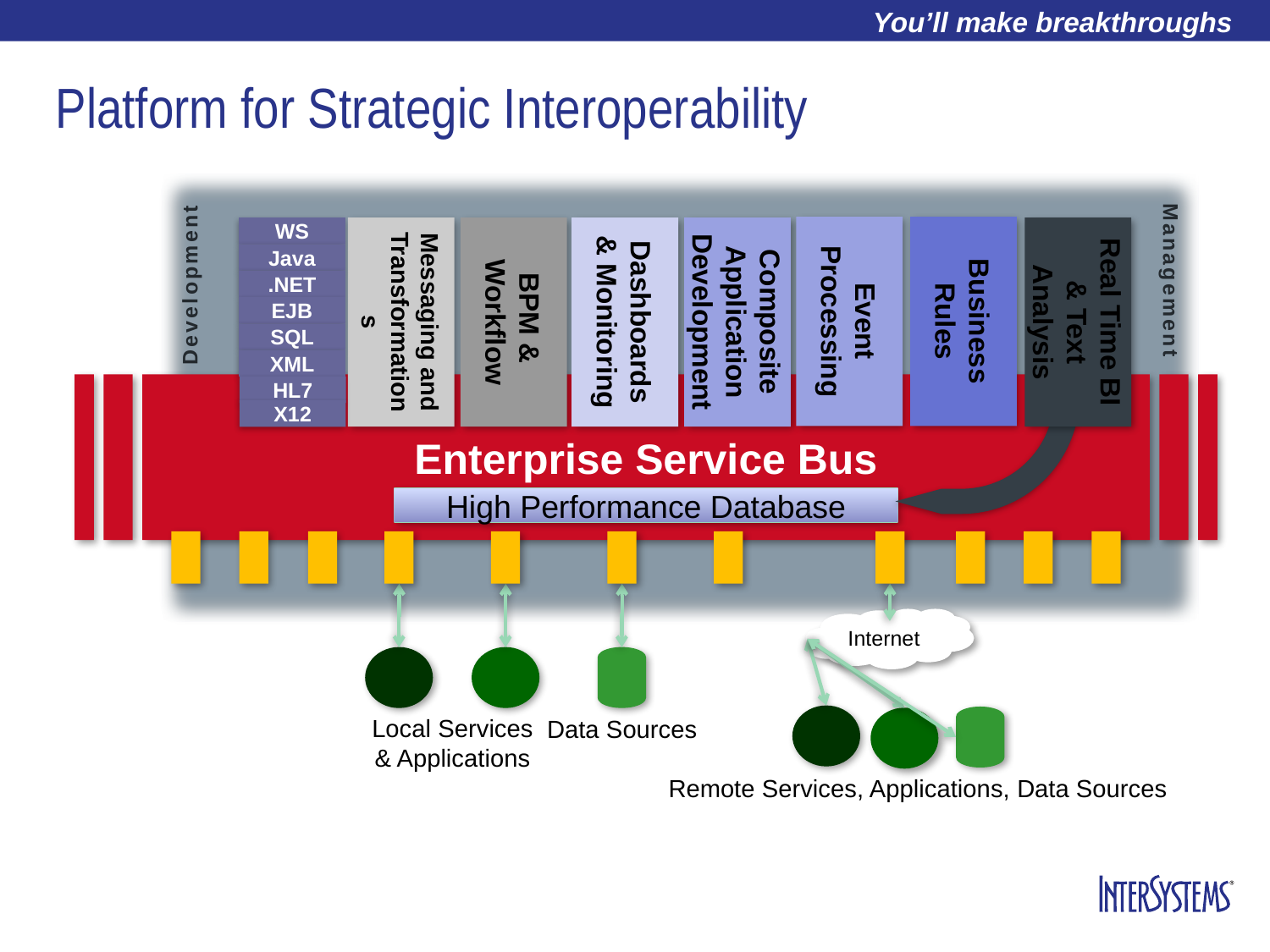

# Platform for Strategic Interoperability

Messaging and Transformations
BPM &
Workflow
Dashboards & Monitoring
Composite Application Development
Real Time BI & Text Analysis

WS
Java
.NET
EJB
SQL
XML
HL7
X12

Enterprise Service Bus

High Performance Database

Internet

Local Services
& Applications
Data Sources

Remote Services, Applications, Data Sources
Event Processing
Business Rules
Management
Development